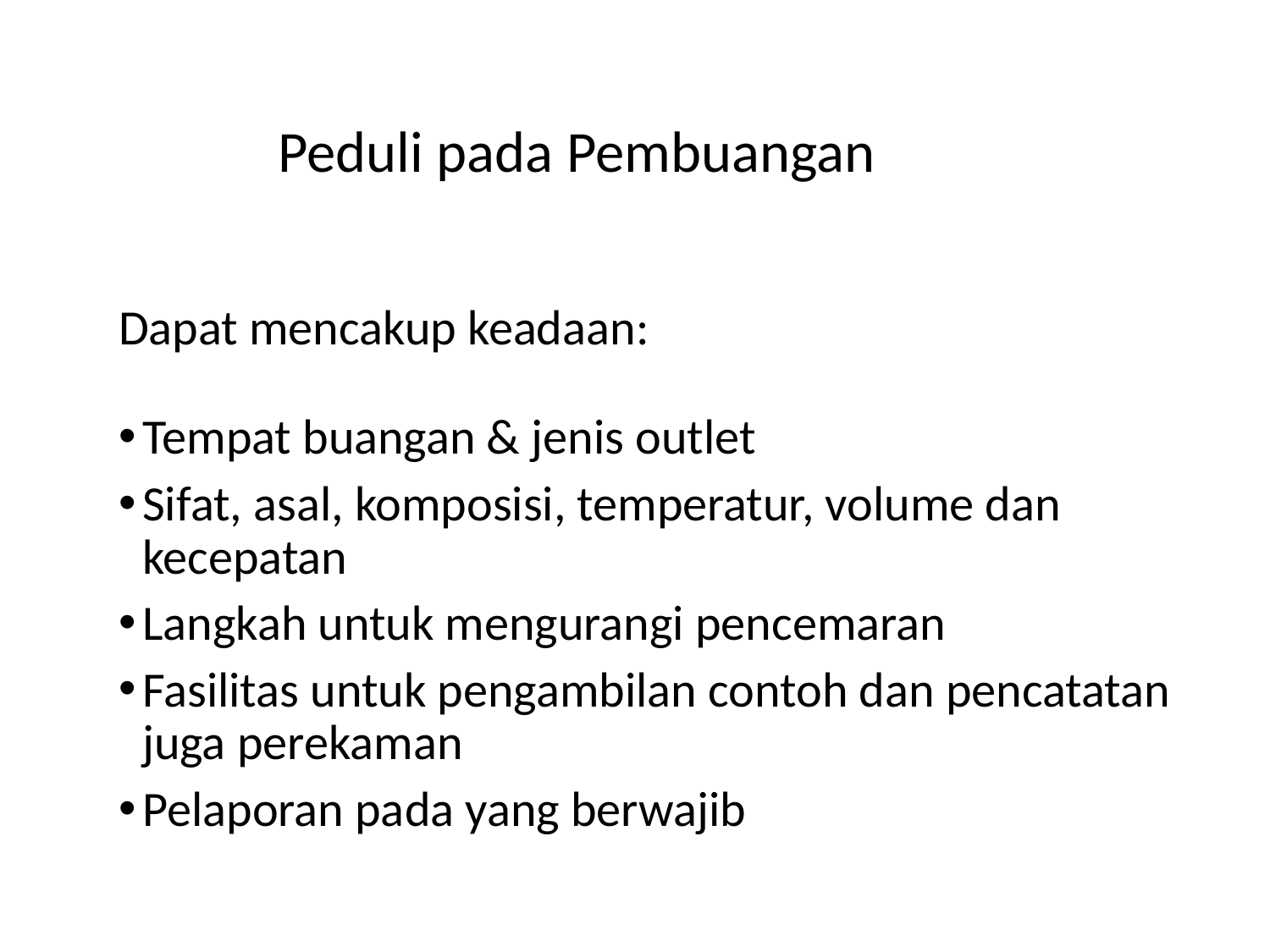

# Peduli pada Pembuangan
Dapat mencakup keadaan:

Tempat buangan & jenis outlet
Sifat, asal, komposisi, temperatur, volume dan kecepatan
Langkah untuk mengurangi pencemaran
Fasilitas untuk pengambilan contoh dan pencatatan juga perekaman
Pelaporan pada yang berwajib